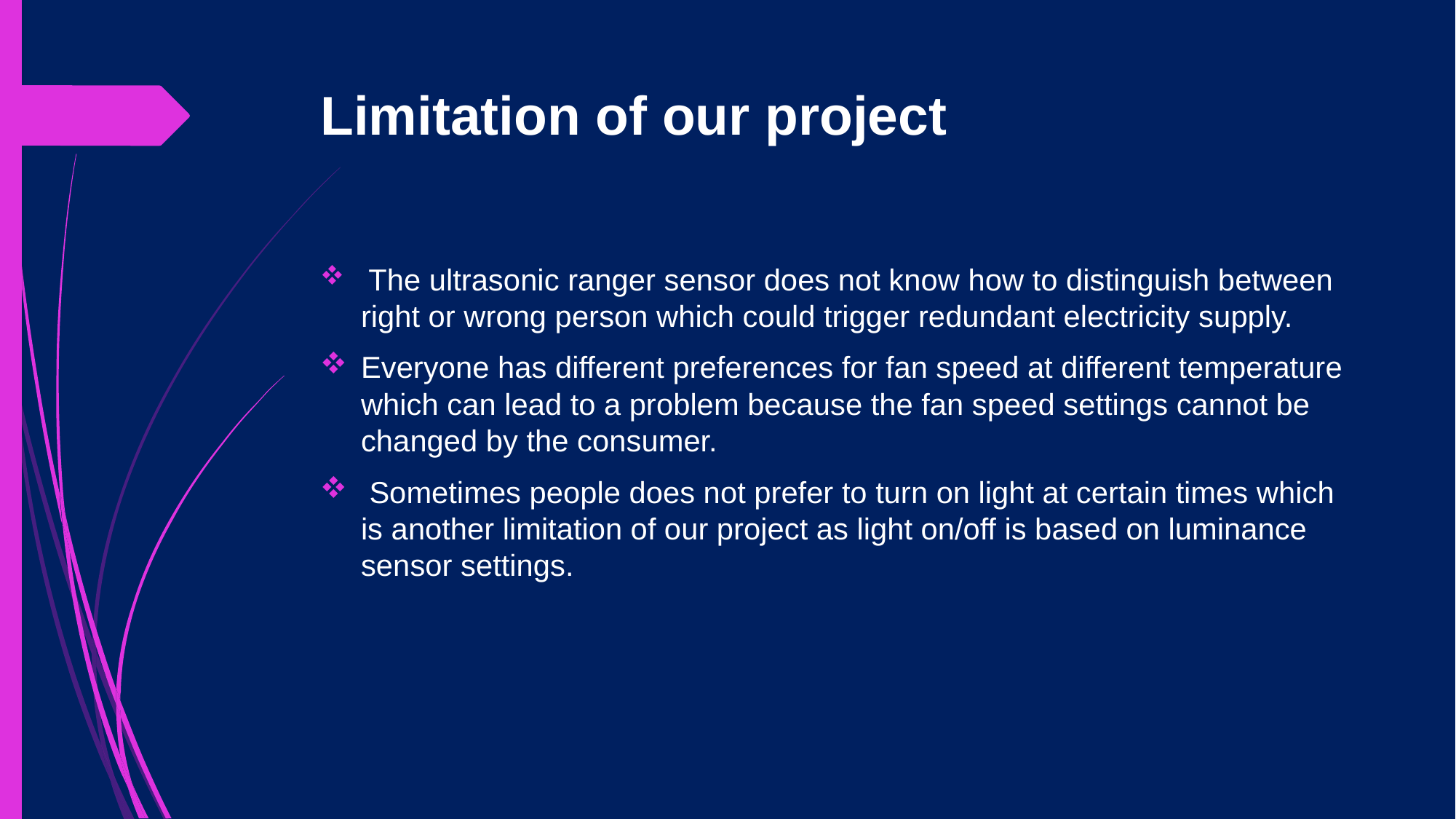

# Limitation of our project
 The ultrasonic ranger sensor does not know how to distinguish between right or wrong person which could trigger redundant electricity supply.
Everyone has different preferences for fan speed at different temperature which can lead to a problem because the fan speed settings cannot be changed by the consumer.
 Sometimes people does not prefer to turn on light at certain times which is another limitation of our project as light on/off is based on luminance sensor settings.